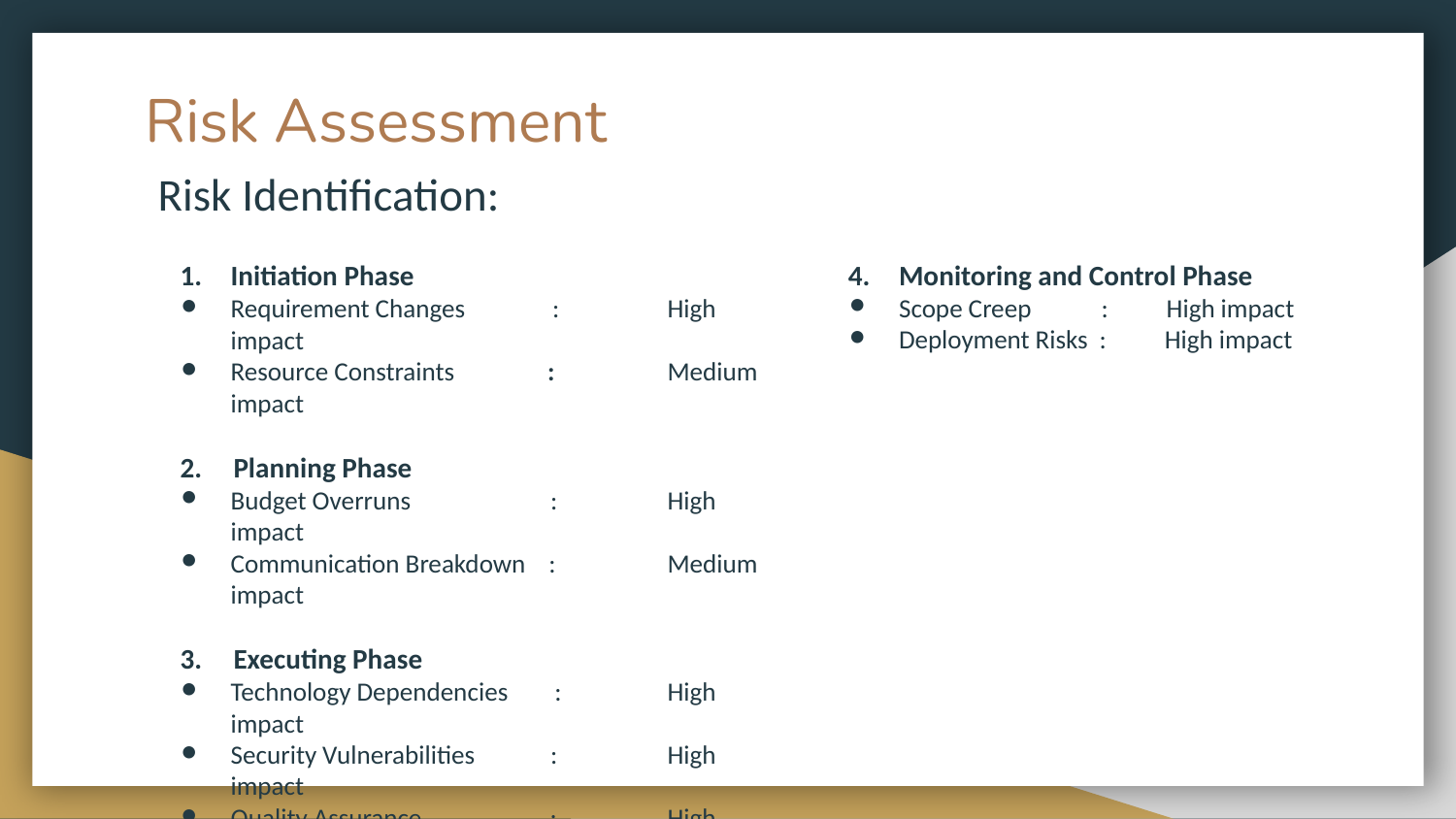

# Risk Assessment
Risk Identification:

Initiation Phase
Requirement Changes               : 	High impact
Resource Constraints                : 	Medium impact

2.     Planning Phase
Budget Overruns                        : 	High impact
Communication Breakdown    : 	Medium impact

3.     Executing Phase
Technology Dependencies        : 	High impact
Security Vulnerabilities             : 	High impact
Quality Assurance                      : 	High impact
Integration Challenges              : 	Medium impact

Monitoring and Control Phase
Scope Creep            :          High impact
Deployment Risks  :          High impact